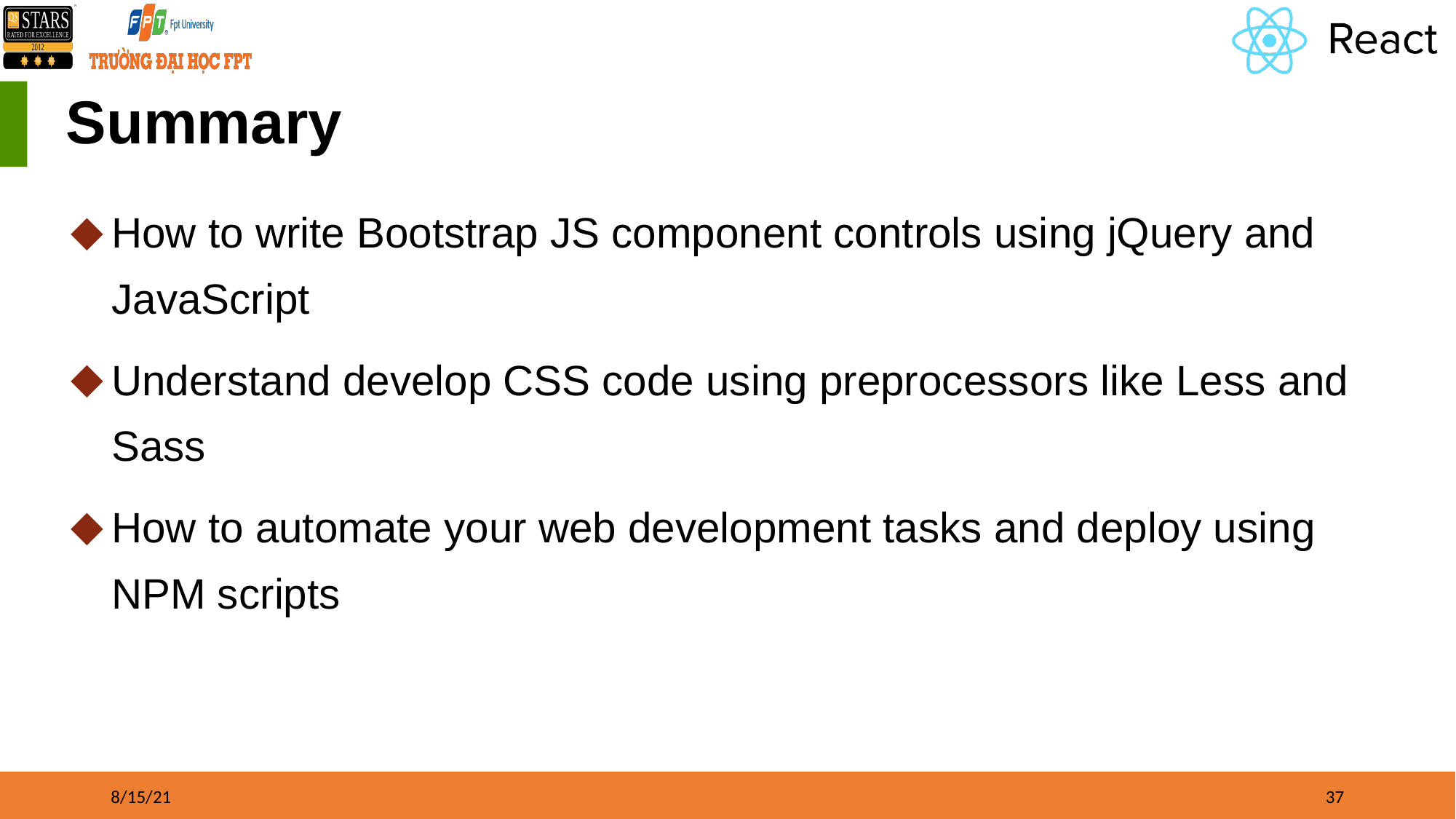

# Summary
How to write Bootstrap JS component controls using jQuery and JavaScript
Understand develop CSS code using preprocessors like Less and Sass
How to automate your web development tasks and deploy using NPM scripts
8/15/21
37